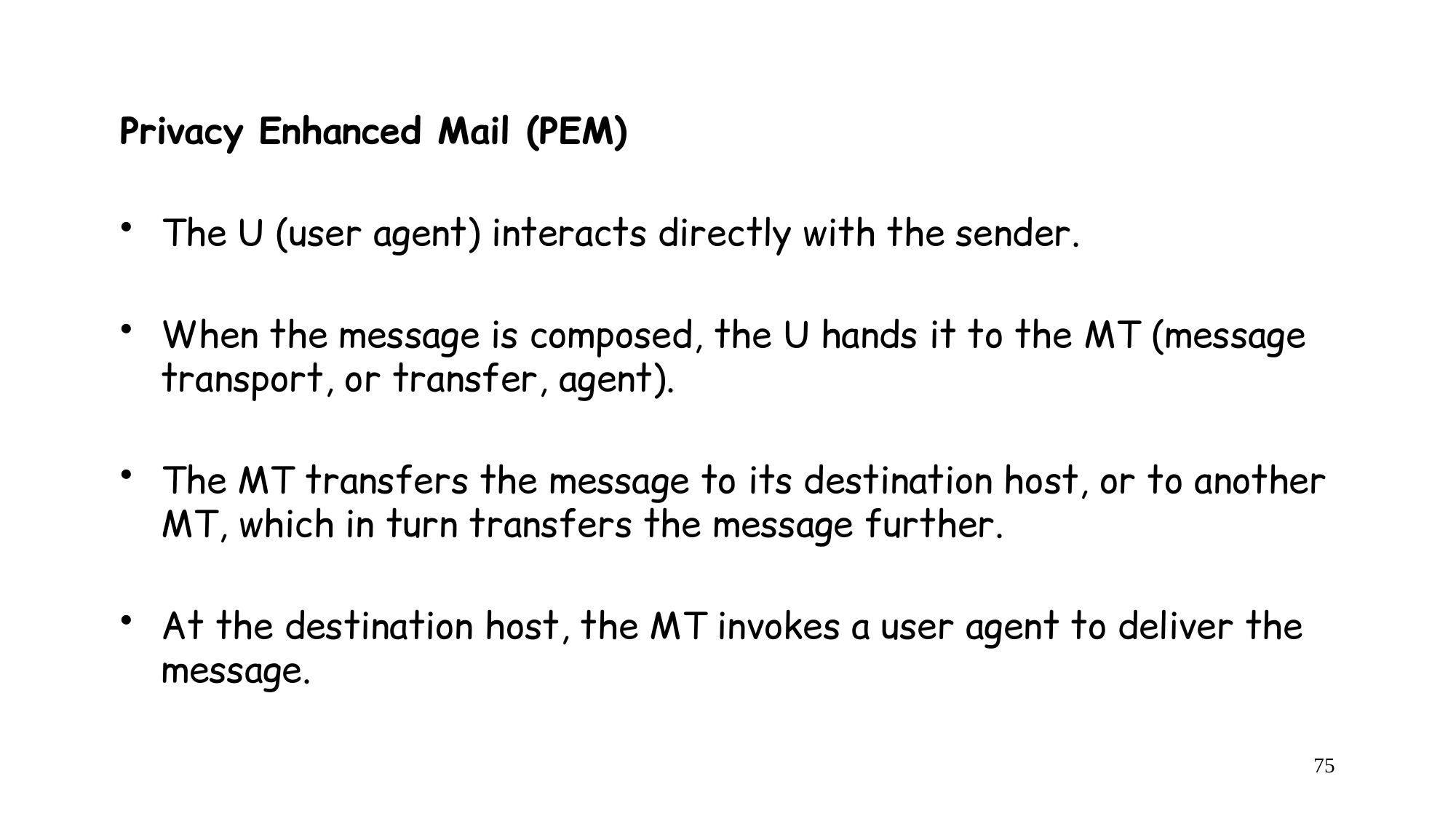

Privacy Enhanced Mail (PEM)

The U (user agent) interacts directly with the sender.

When the message is composed, the U hands it to the MT (message transport, or transfer, agent).

The MT transfers the message to its destination host, or to another MT, which in turn transfers the message further.

At the destination host, the MT invokes a user agent to deliver the message.
75